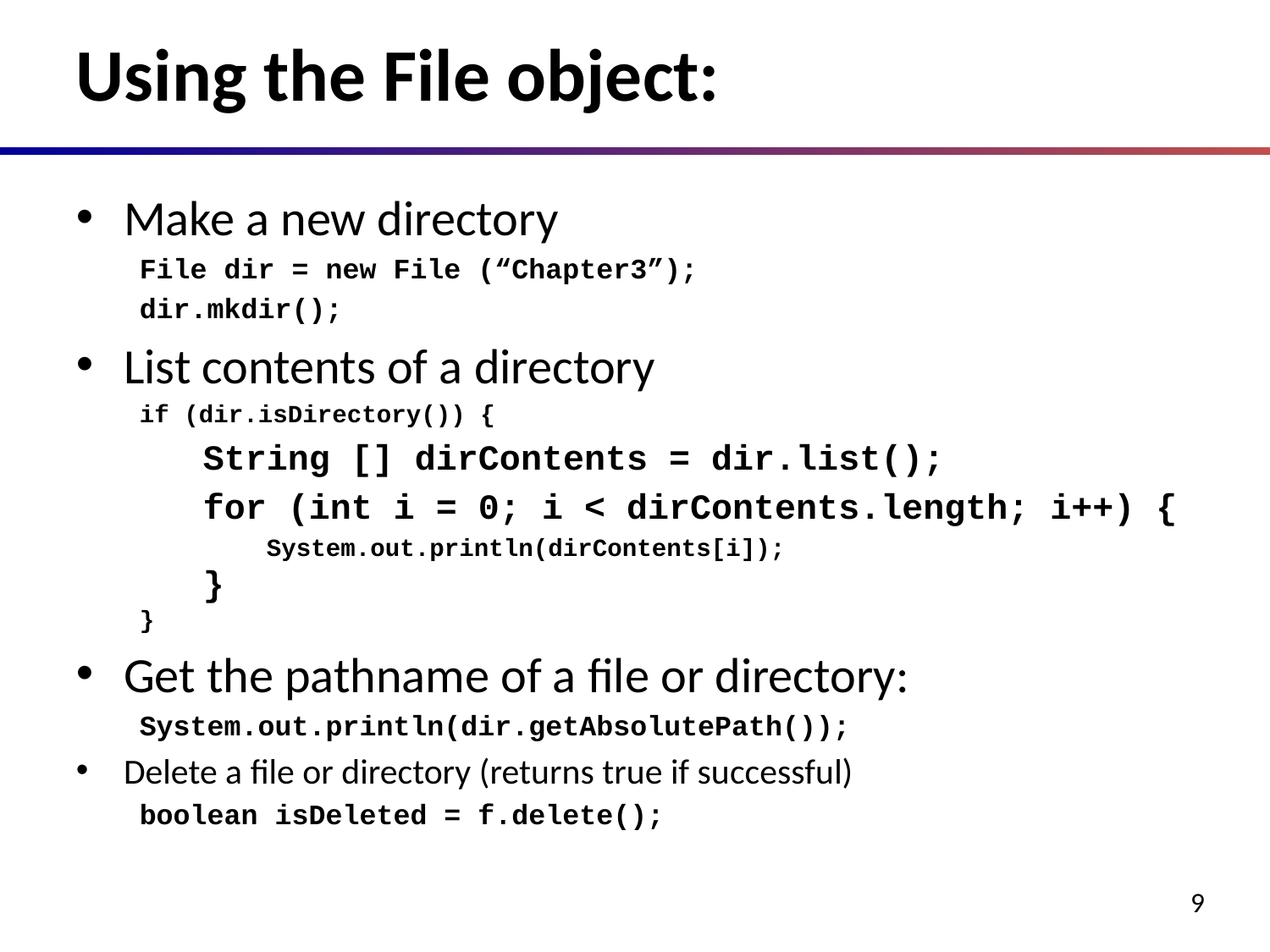

# Using the File object:
Make a new directory
File dir = new File (“Chapter3”);
dir.mkdir();
List contents of a directory
if (dir.isDirectory()) {
String [] dirContents = dir.list();
for (int i = 0; i < dirContents.length; i++) {
System.out.println(dirContents[i]);
}
}
Get the pathname of a file or directory:
System.out.println(dir.getAbsolutePath());
Delete a file or directory (returns true if successful)
boolean isDeleted = f.delete();